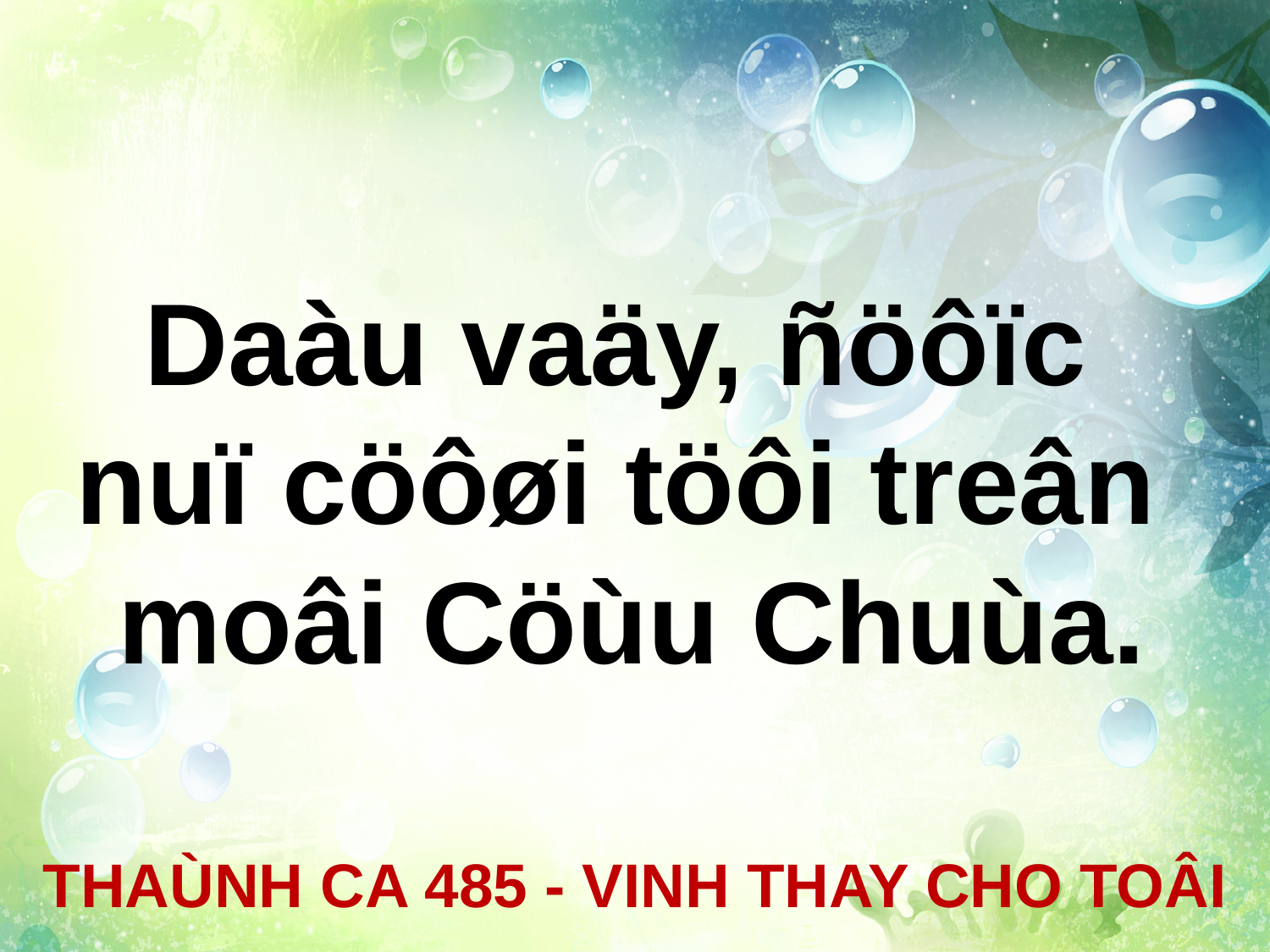

Daàu vaäy, ñöôïc
nuï cöôøi töôi treân
moâi Cöùu Chuùa.
THAÙNH CA 485 - VINH THAY CHO TOÂI